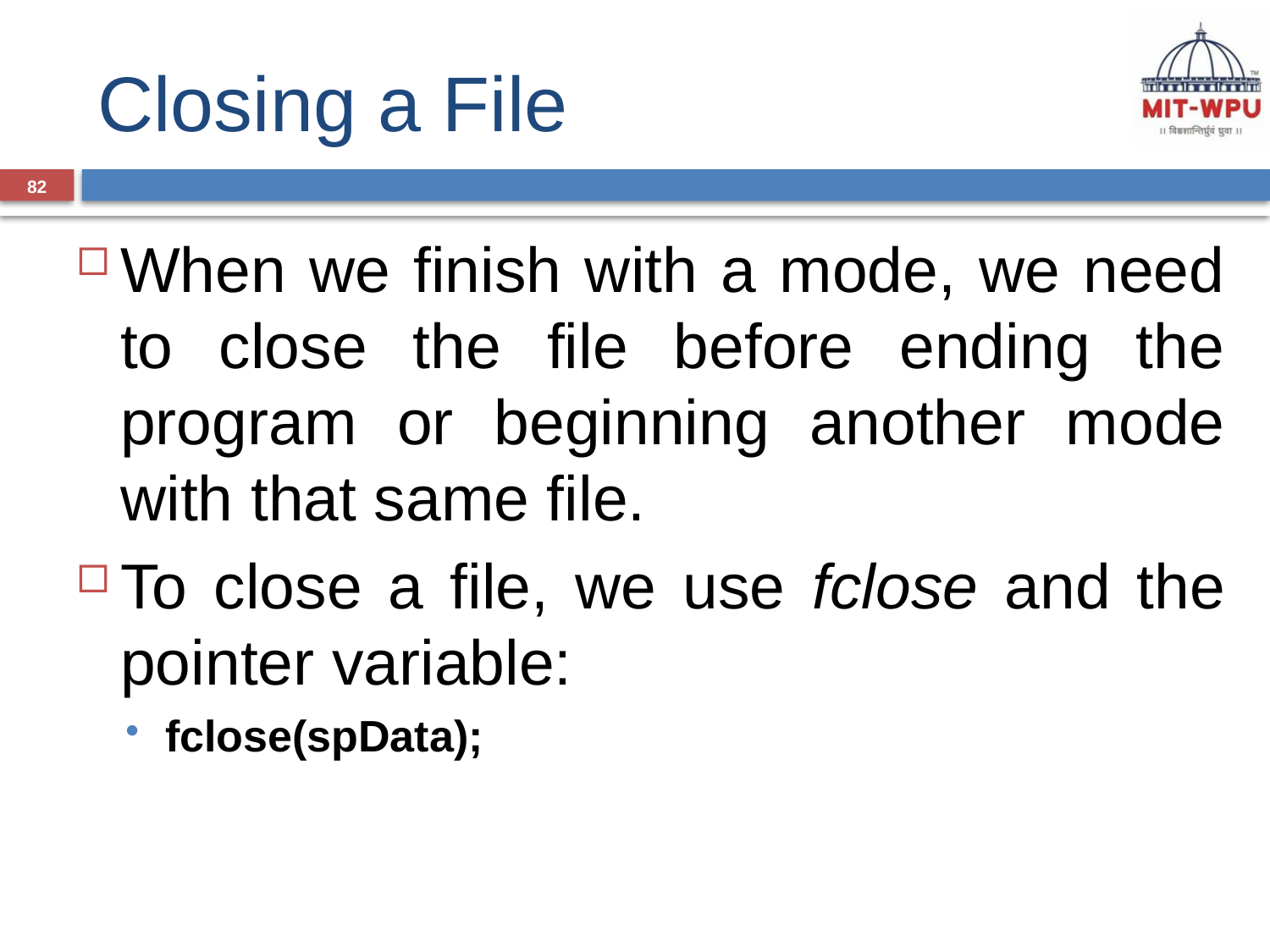

# Closing a File
82
When we finish with a mode, we need to close the file before ending the program or beginning another mode with that same file.
To close a file, we use fclose and the pointer variable:
fclose(spData);